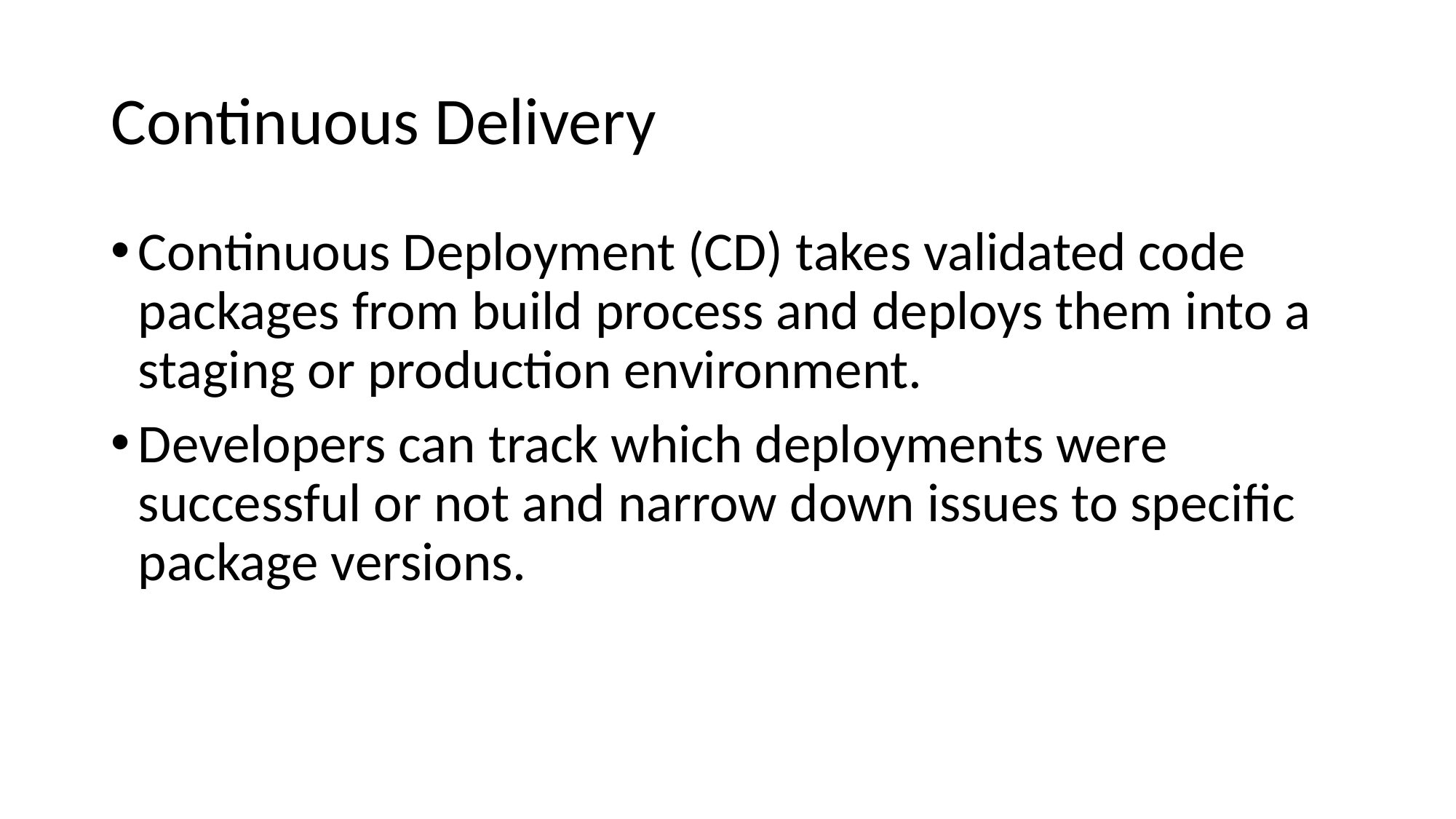

# Continuous Delivery
Continuous Deployment (CD) takes validated code packages from build process and deploys them into a staging or production environment.
Developers can track which deployments were successful or not and narrow down issues to specific package versions.